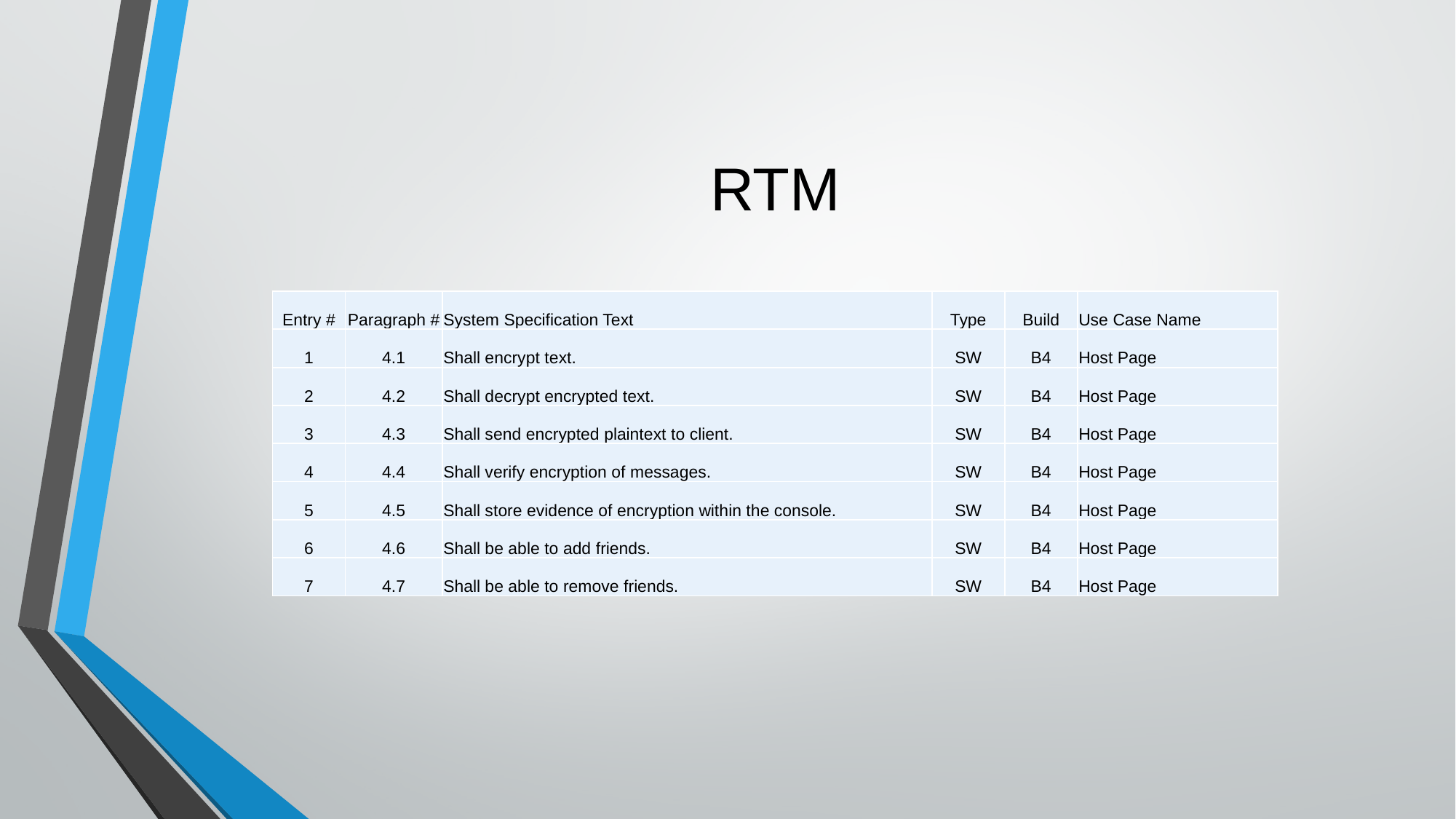

# RTM
| Entry # | Paragraph # | System Specification Text | Type | Build | Use Case Name |
| --- | --- | --- | --- | --- | --- |
| 1 | 4.1 | Shall encrypt text. | SW | B4 | Host Page |
| 2 | 4.2 | Shall decrypt encrypted text. | SW | B4 | Host Page |
| 3 | 4.3 | Shall send encrypted plaintext to client. | SW | B4 | Host Page |
| 4 | 4.4 | Shall verify encryption of messages. | SW | B4 | Host Page |
| 5 | 4.5 | Shall store evidence of encryption within the console. | SW | B4 | Host Page |
| 6 | 4.6 | Shall be able to add friends. | SW | B4 | Host Page |
| 7 | 4.7 | Shall be able to remove friends. | SW | B4 | Host Page |